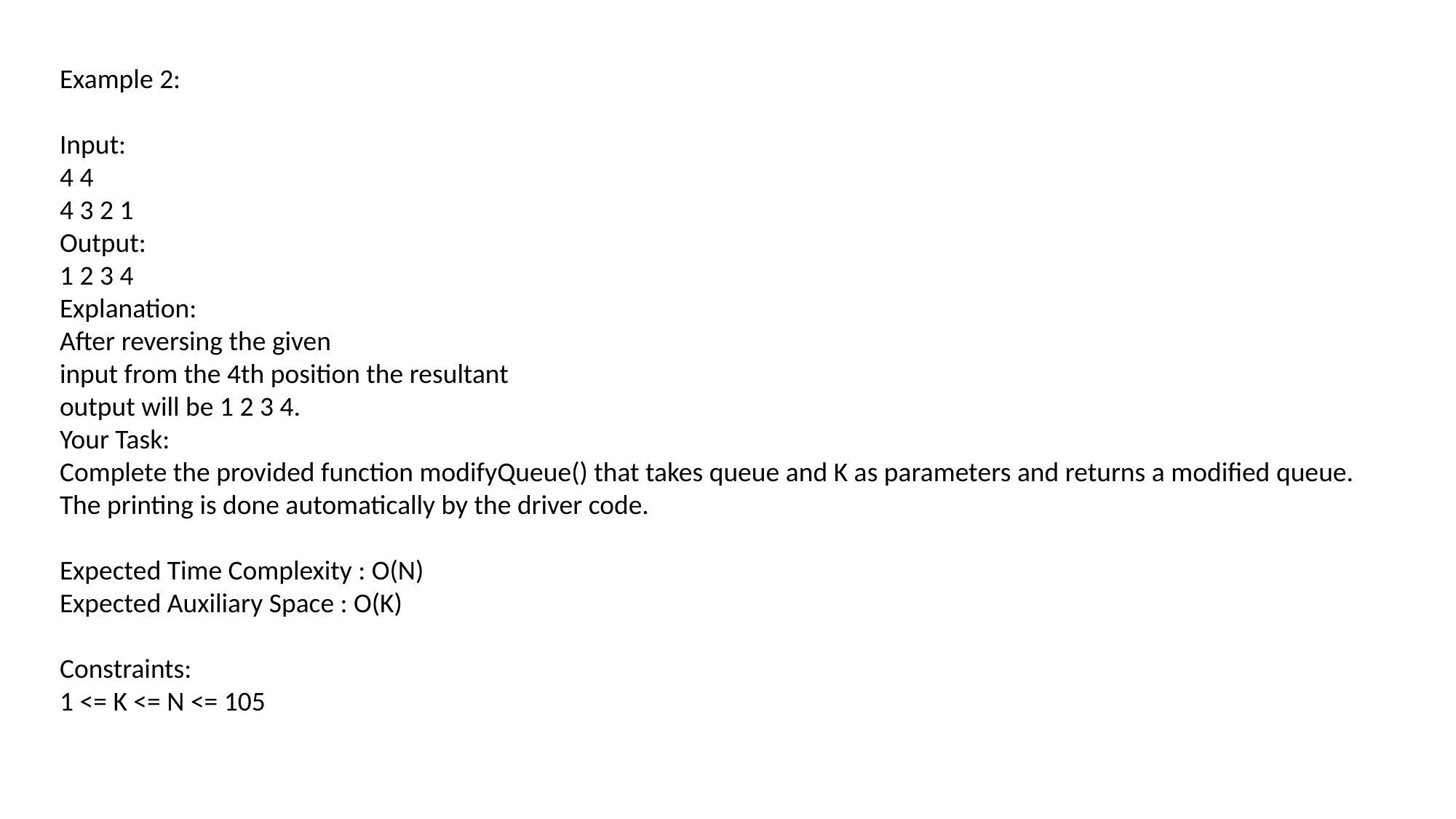

Example 2:

Input:
4 4
4 3 2 1
Output:
1 2 3 4
Explanation:
After reversing the given
input from the 4th position the resultant
output will be 1 2 3 4.
Your Task:
Complete the provided function modifyQueue() that takes queue and K as parameters and returns a modified queue. The printing is done automatically by the driver code.

Expected Time Complexity : O(N)
Expected Auxiliary Space : O(K)

Constraints:
1 <= K <= N <= 105